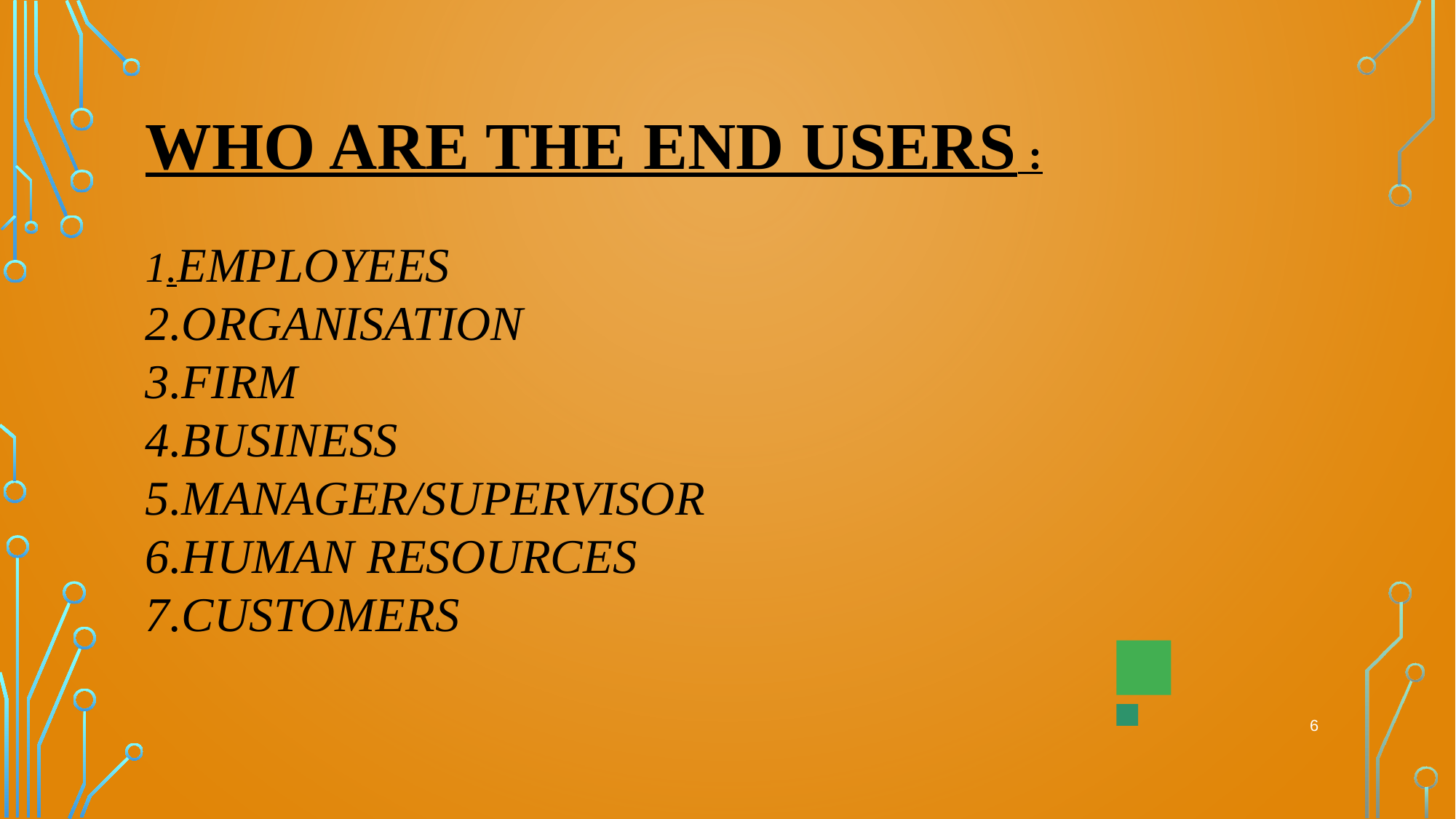

# WHO ARE THE END USERS : 1.EMPLOYEES 2.ORGANISATION 3.FIRM 4.BUSINESS 5.MANAGER/SUPERVISOR 6.HUMAN RESOURCES 7.CUSTOMERS

6